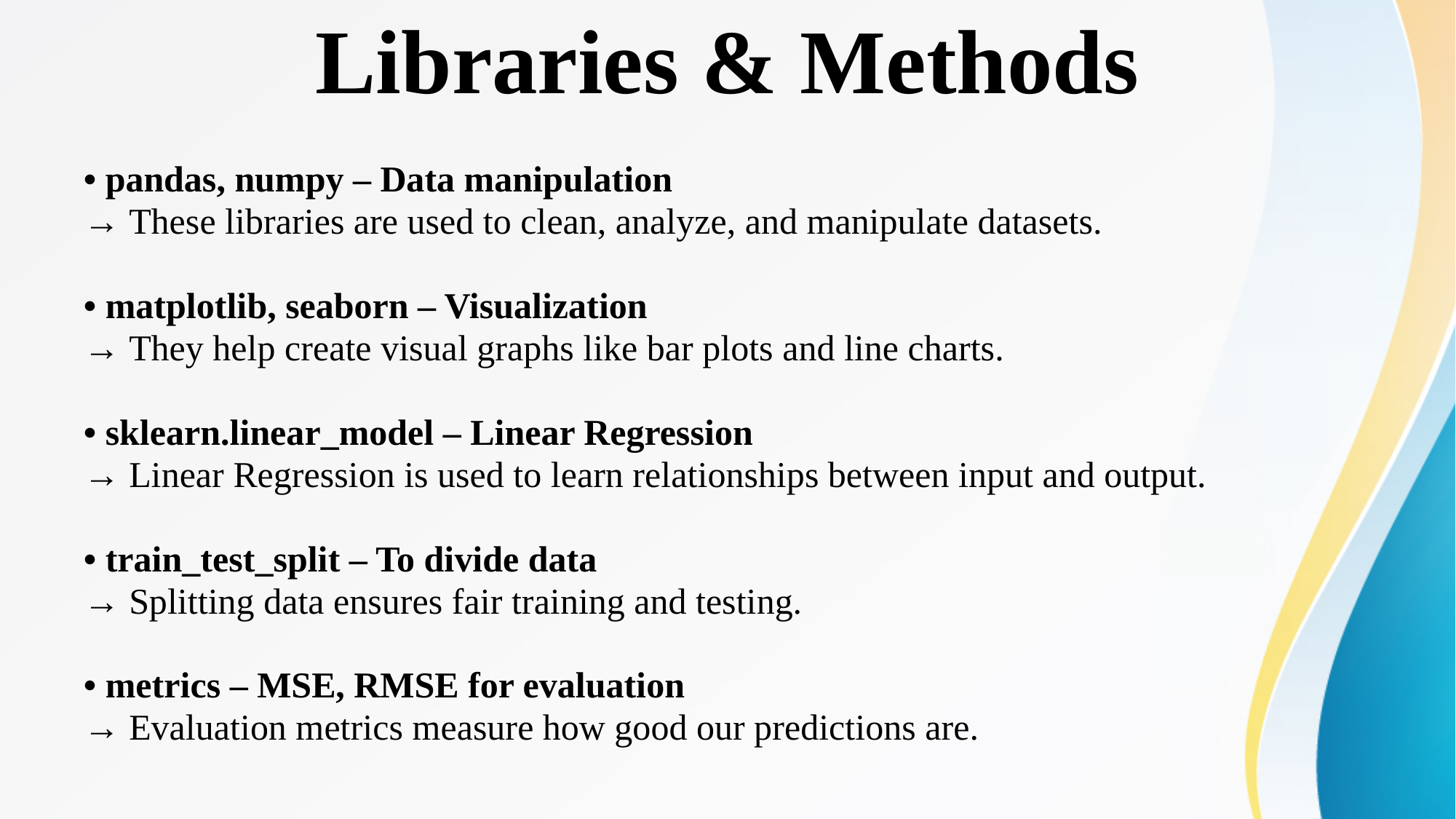

# Libraries & Methods
• pandas, numpy – Data manipulation
→ These libraries are used to clean, analyze, and manipulate datasets.

• matplotlib, seaborn – Visualization
→ They help create visual graphs like bar plots and line charts.

• sklearn.linear_model – Linear Regression
→ Linear Regression is used to learn relationships between input and output.

• train_test_split – To divide data
→ Splitting data ensures fair training and testing.

• metrics – MSE, RMSE for evaluation
→ Evaluation metrics measure how good our predictions are.